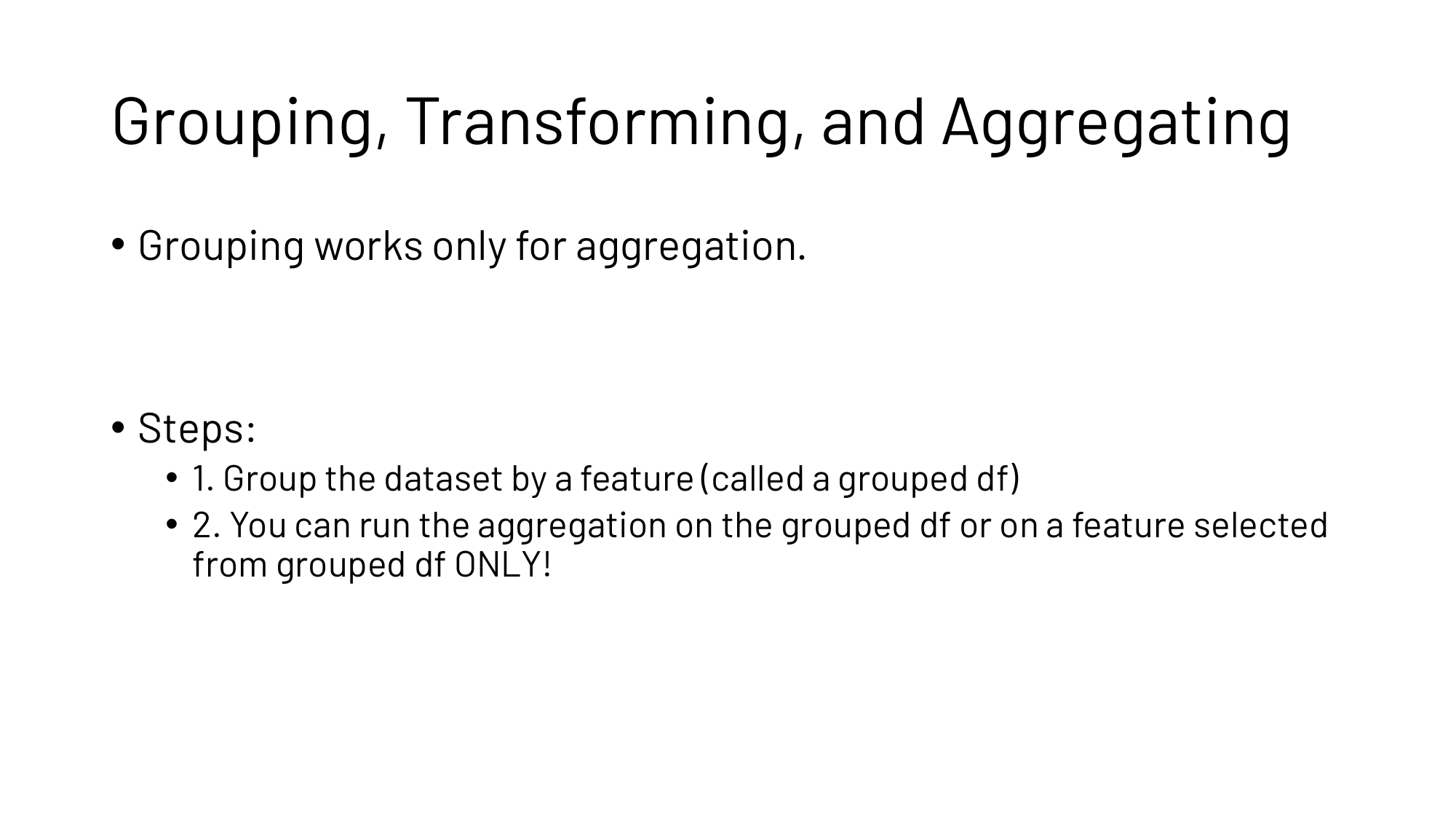

# Grouping, Transforming, and Aggregating
Grouping works only for aggregation.

Steps:
1. Group the dataset by a feature (called a grouped df)
2. You can run the aggregation on the grouped df or on a feature selected from grouped df ONLY!